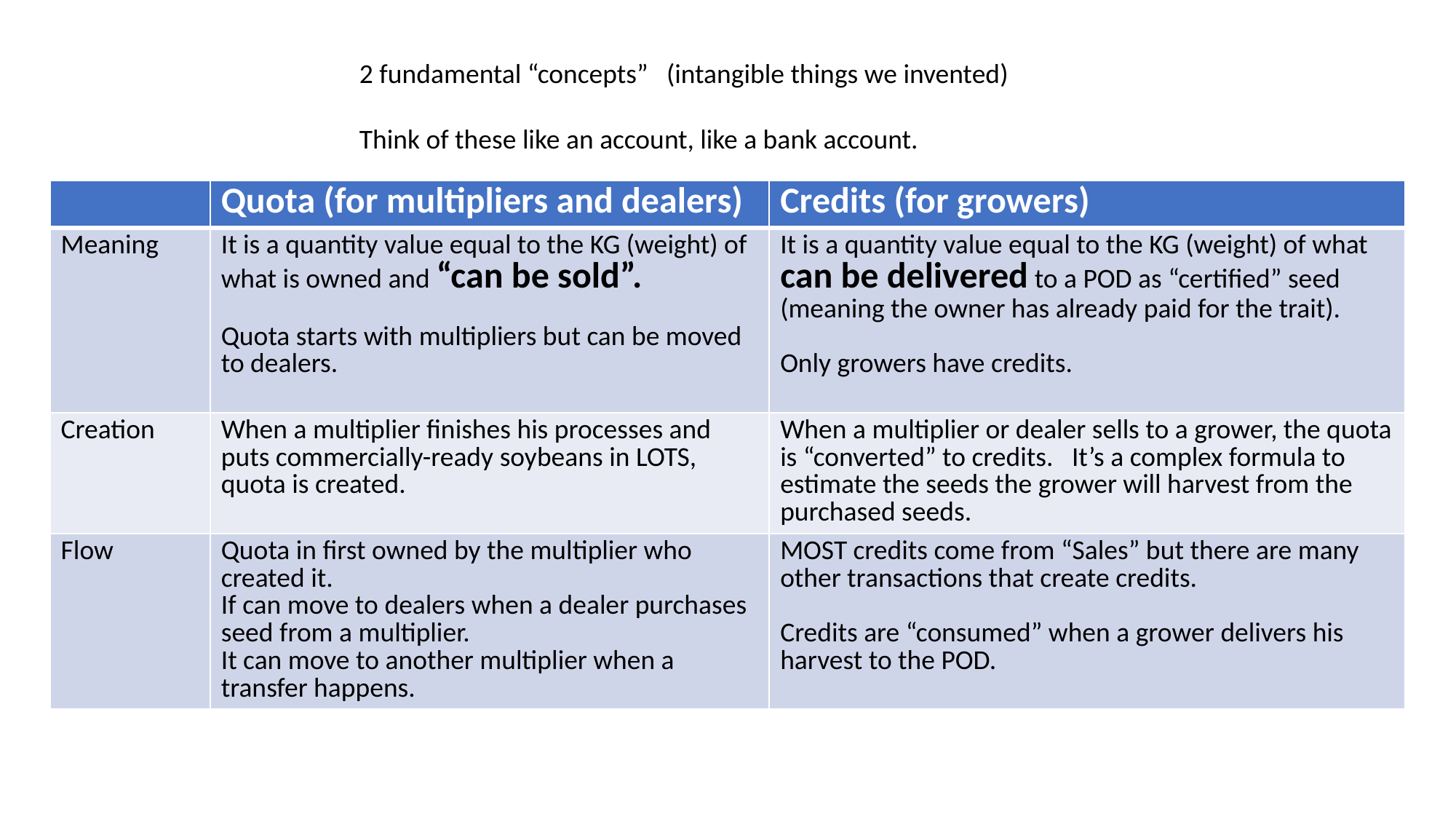

2 fundamental “concepts”   (intangible things we invented)

Think of these like an account, like a bank account.
|  | Quota (for multipliers and dealers) | Credits (for growers) |
| --- | --- | --- |
| Meaning | It is a quantity value equal to the KG (weight) of what is owned and “can be sold”. Quota starts with multipliers but can be moved to dealers. | It is a quantity value equal to the KG (weight) of what can be delivered to a POD as “certified” seed (meaning the owner has already paid for the trait). Only growers have credits. |
| Creation | When a multiplier finishes his processes and puts commercially-ready soybeans in LOTS, quota is created. | When a multiplier or dealer sells to a grower, the quota is “converted” to credits. It’s a complex formula to estimate the seeds the grower will harvest from the purchased seeds. |
| Flow | Quota in first owned by the multiplier who created it. If can move to dealers when a dealer purchases seed from a multiplier. It can move to another multiplier when a transfer happens. | MOST credits come from “Sales” but there are many other transactions that create credits. Credits are “consumed” when a grower delivers his harvest to the POD. |